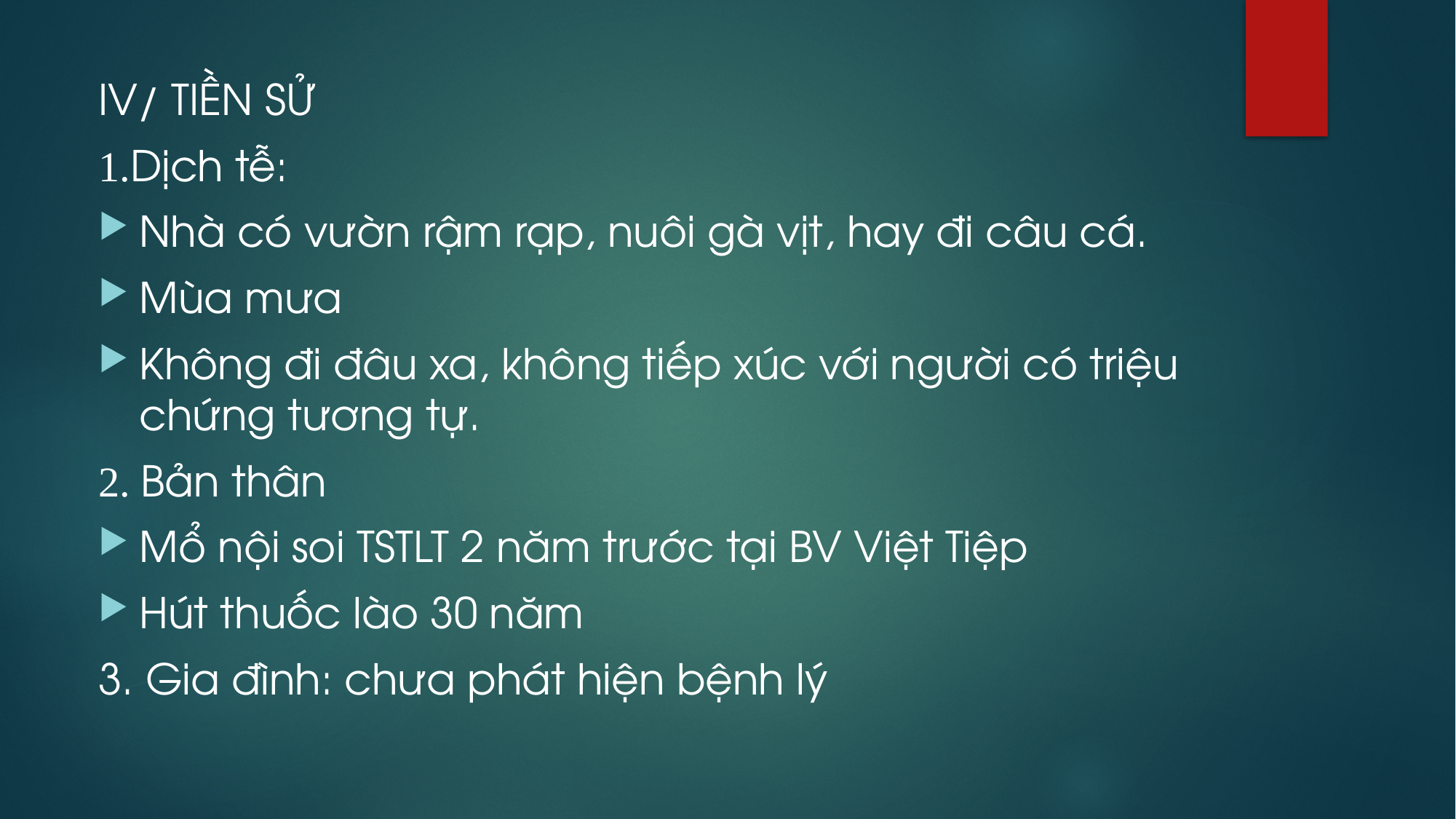

IV/ TIỀN SỬ
1.Dịch tễ:
Nhà có vườn rậm rạp, nuôi gà vịt, hay đi câu cá.
Mùa mưa
Không đi đâu xa, không tiếp xúc với người có triệu chứng tương tự.
2. Bản thân
Mổ nội soi TSTLT 2 năm trước tại BV Việt Tiệp
Hút thuốc lào 30 năm
3. Gia đình: chưa phát hiện bệnh lý